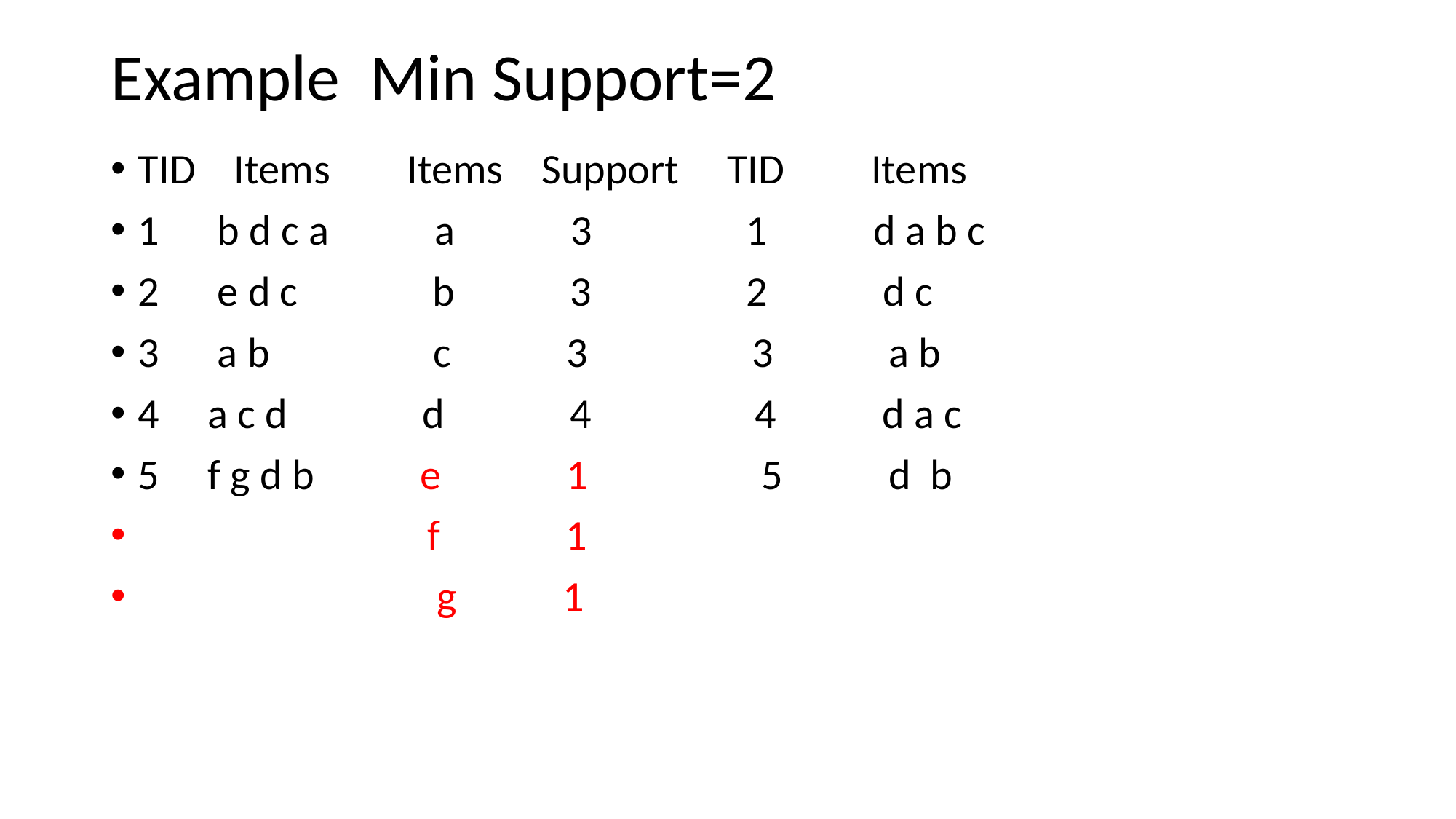

# Example  Min Support=2
TID    Items        Items    Support     TID         Items
1      b d c a           a            3                1           d a b c
2      e d c              b            3                2            d c
3      a b                 c            3                 3            a b
4     a c d              d             4                 4           d a c
5     f g d b           e             1                  5           d  b
                              f             1
                               g           1